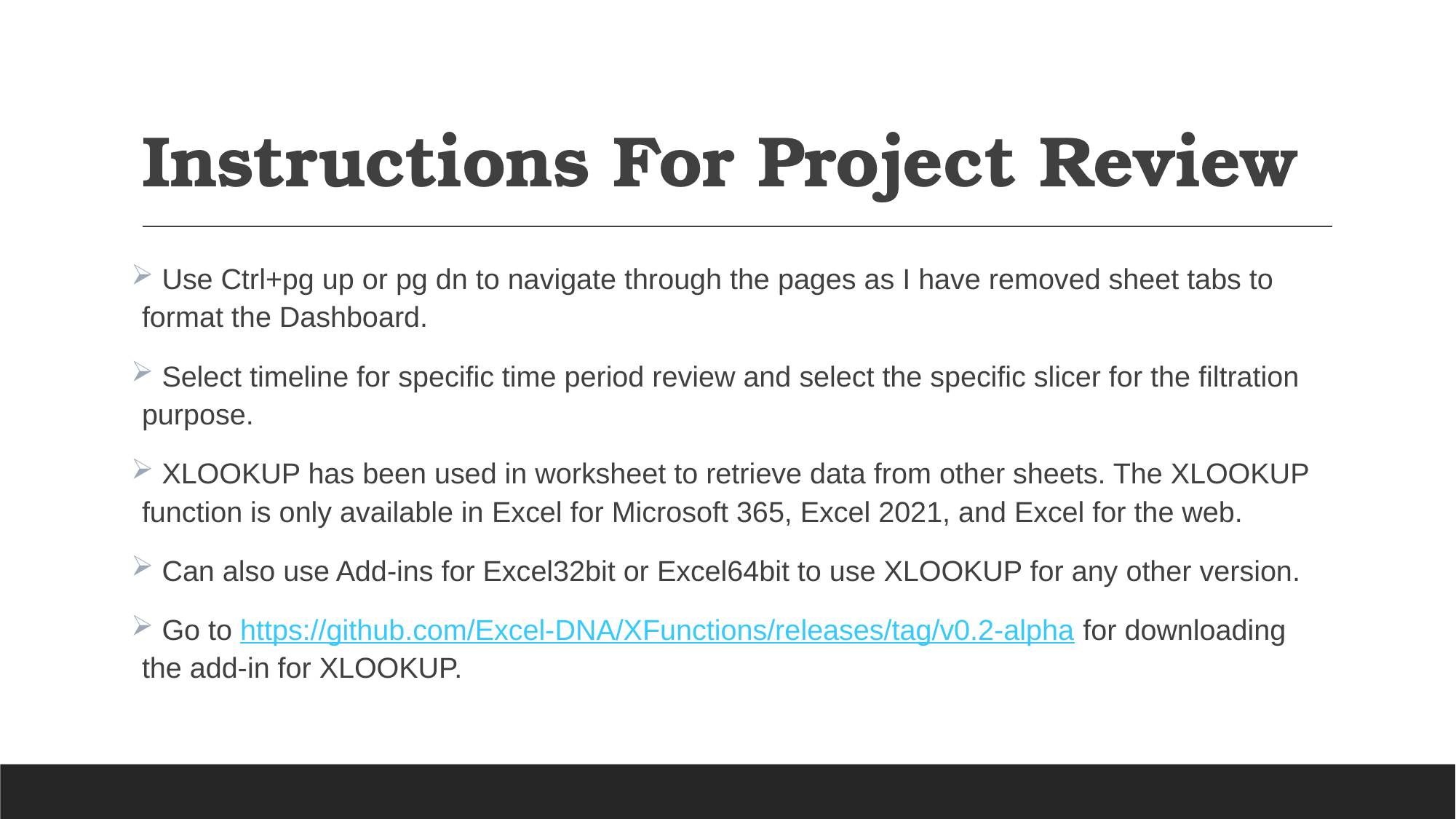

# Instructions For Project Review
 Use Ctrl+pg up or pg dn to navigate through the pages as I have removed sheet tabs to format the Dashboard.
 Select timeline for specific time period review and select the specific slicer for the filtration purpose.
 XLOOKUP has been used in worksheet to retrieve data from other sheets. The XLOOKUP function is only available in Excel for Microsoft 365, Excel 2021, and Excel for the web.
 Can also use Add-ins for Excel32bit or Excel64bit to use XLOOKUP for any other version.
 Go to https://github.com/Excel-DNA/XFunctions/releases/tag/v0.2-alpha for downloading the add-in for XLOOKUP.